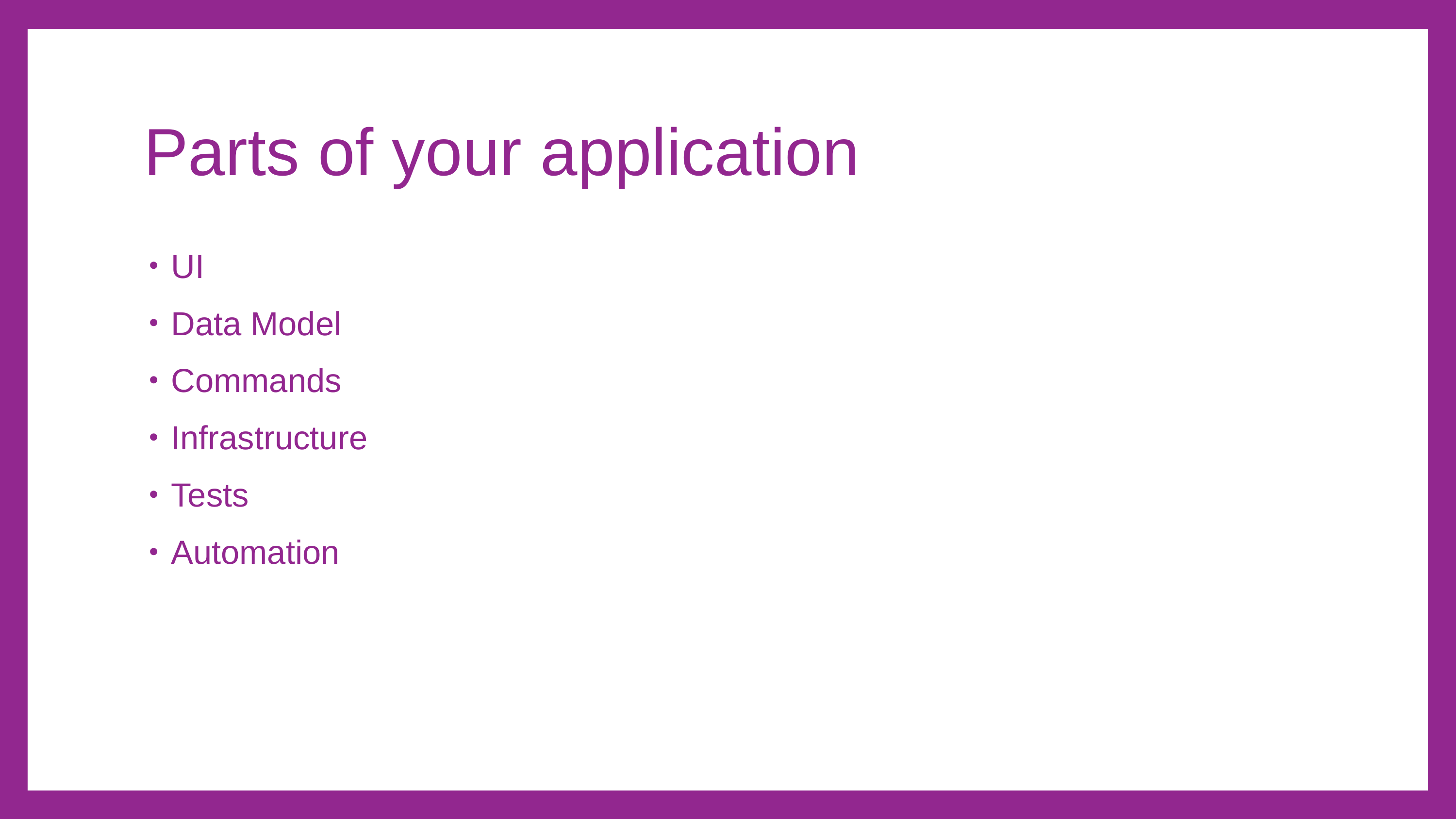

# Parts of your application
UI
Data Model
Commands
Infrastructure
Tests
Automation